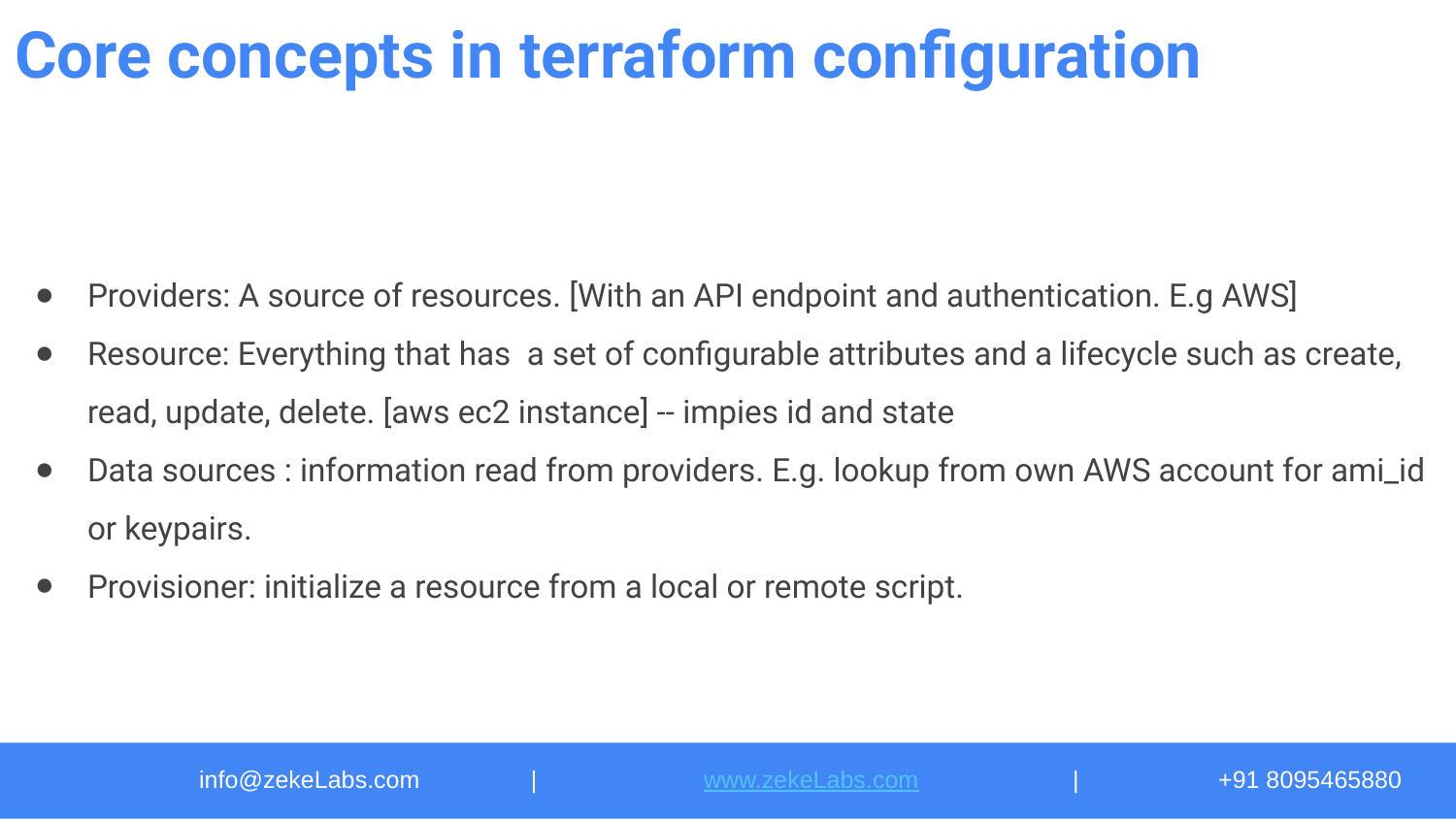

# Core concepts in terraform configuration
Providers: A source of resources. [With an API endpoint and authentication. E.g AWS]
Resource: Everything that has  a set of configurable attributes and a lifecycle such as create, read, update, delete. [aws ec2 instance] -- impies id and state
Data sources : information read from providers. E.g. lookup from own AWS account for ami_id or keypairs.
Provisioner: initialize a resource from a local or remote script.
info@zekeLabs.com	      |	          www.zekeLabs.com		|	+91 8095465880